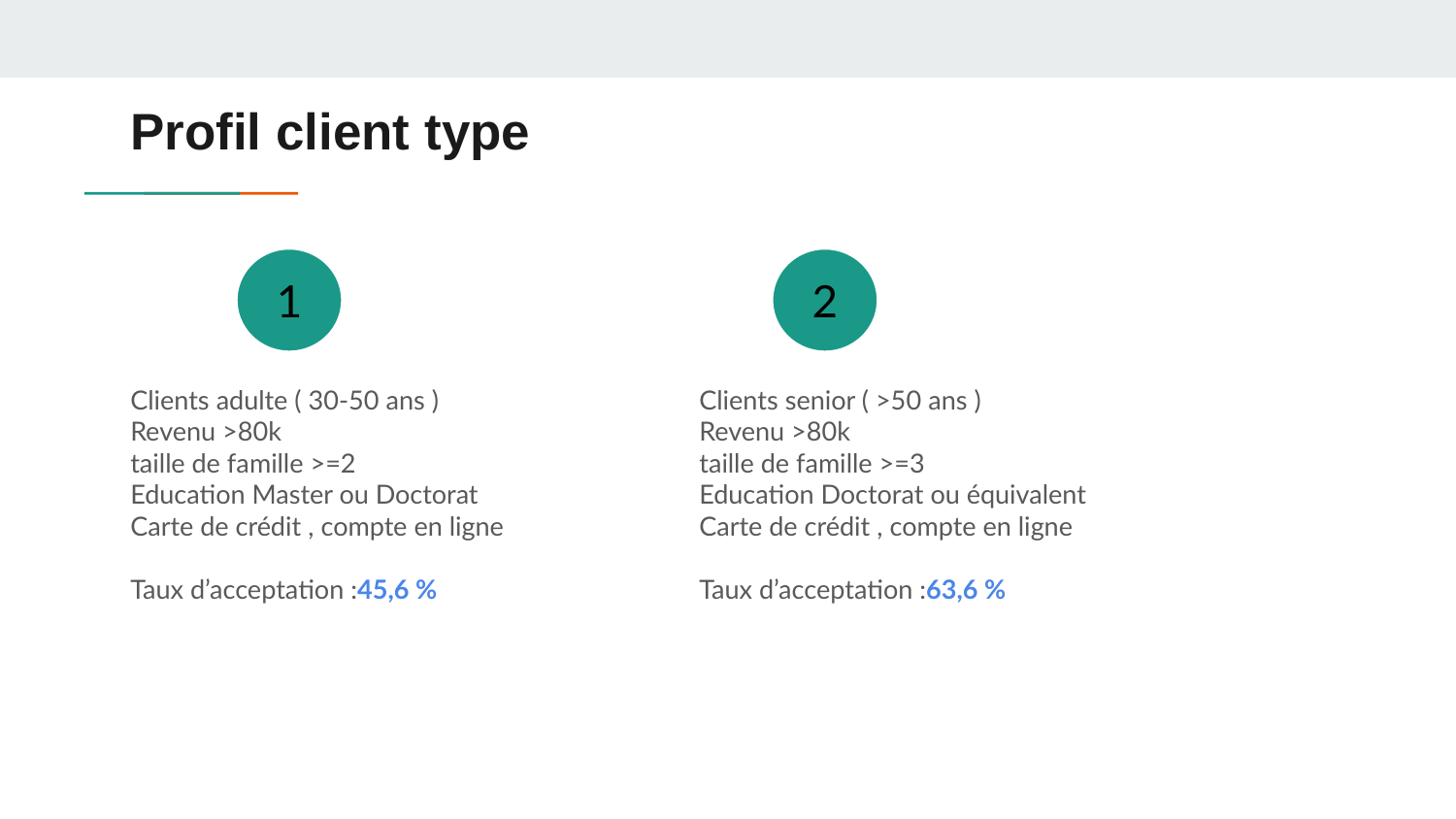

# Profil client type
1
2
Clients adulte ( 30-50 ans )
Revenu >80k
taille de famille >=2
Education Master ou Doctorat
Carte de crédit , compte en ligne

Taux d’acceptation :45,6 %
Clients senior ( >50 ans )
Revenu >80k
taille de famille >=3
Education Doctorat ou équivalent
Carte de crédit , compte en ligne

Taux d’acceptation :63,6 %